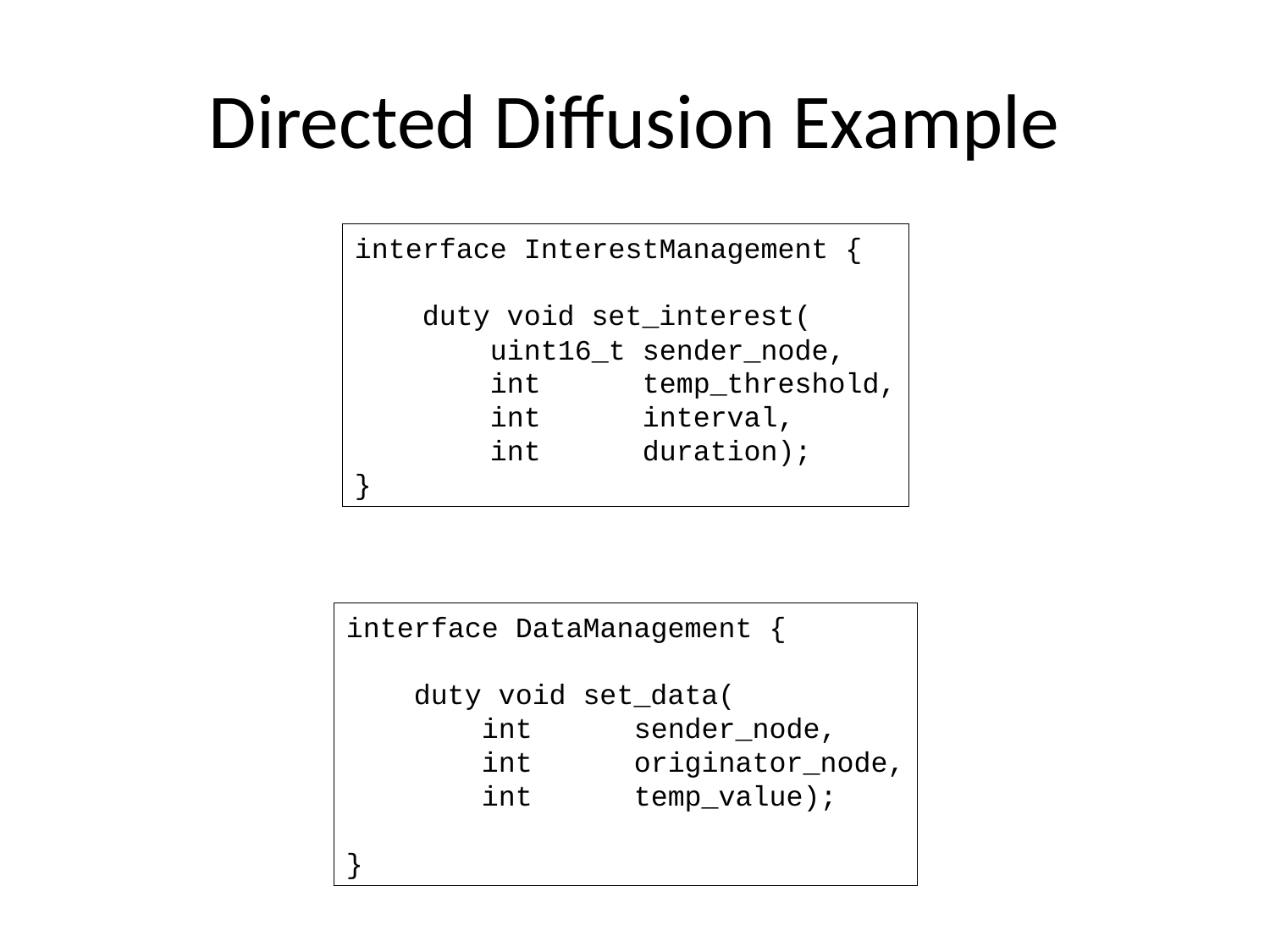

# Directed Diffusion Example
interface InterestManagement {

    duty void set_interest(
        uint16_t sender_node,
        int      temp_threshold,
        int      interval,
        int      duration);
}
interface DataManagement {

    duty void set_data(
        int      sender_node,
        int      originator_node,
        int      temp_value);

}